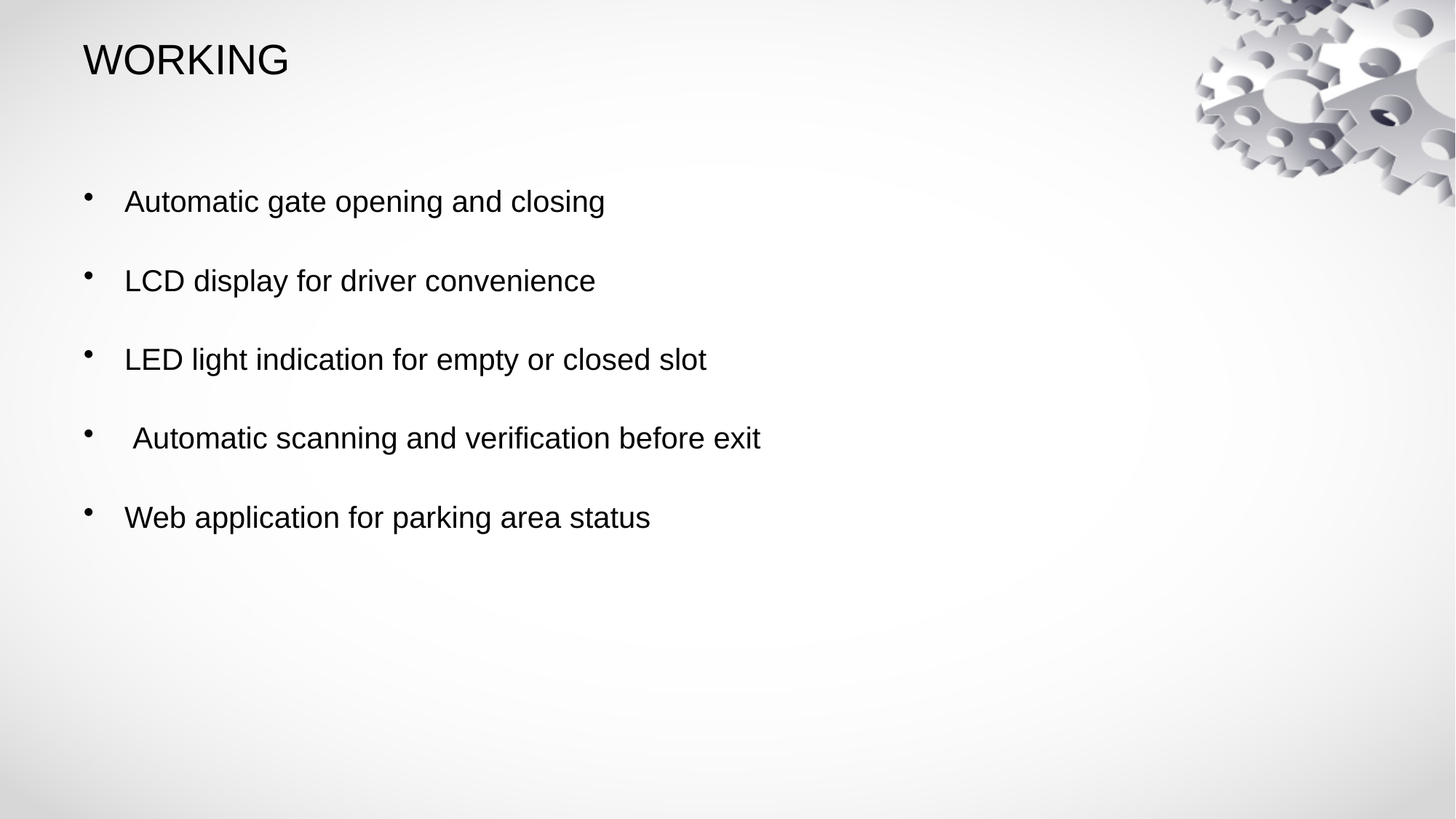

# WORKING
Automatic gate opening and closing
LCD display for driver convenience
LED light indication for empty or closed slot
 Automatic scanning and verification before exit
Web application for parking area status